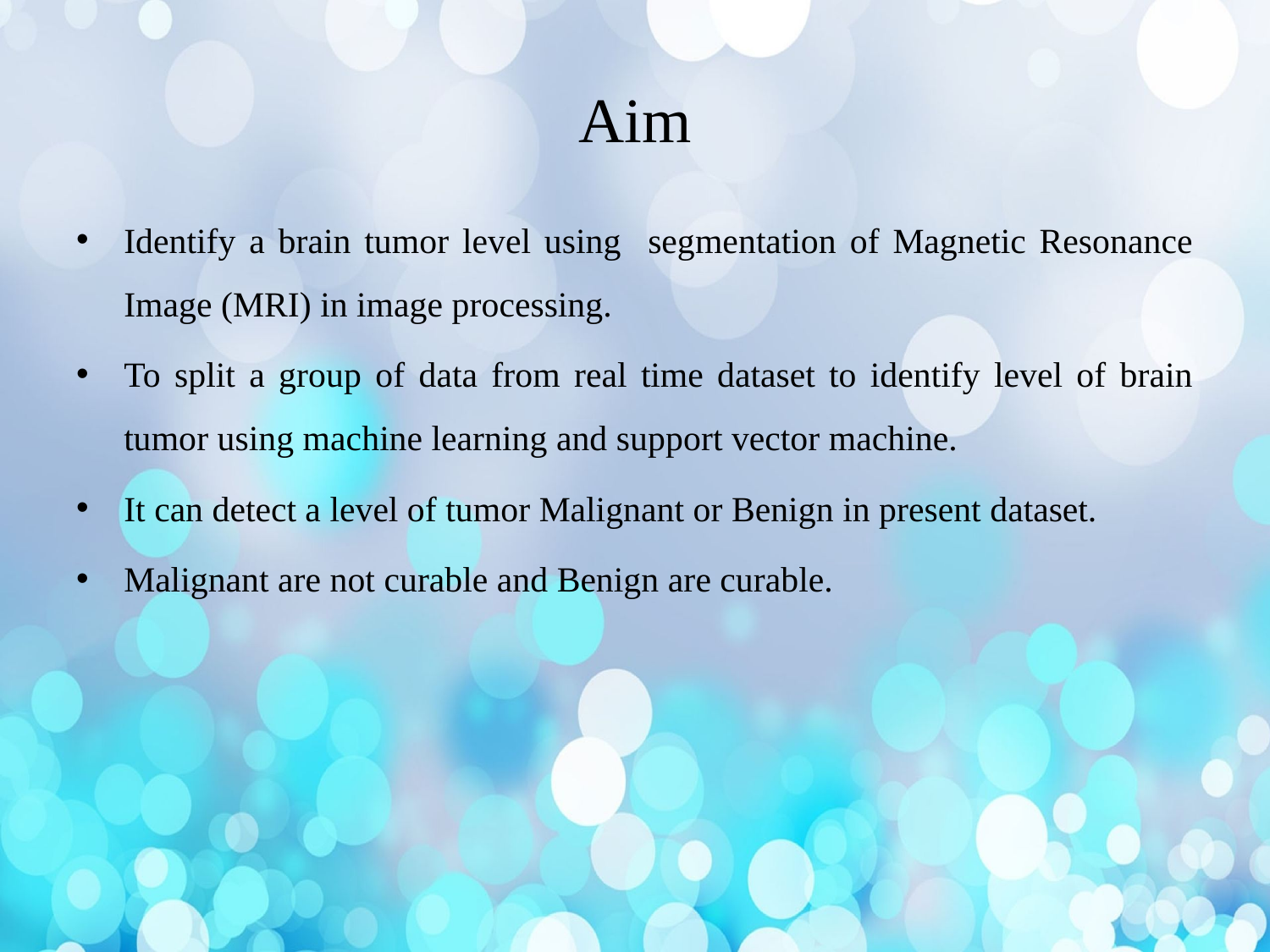

# Aim
Identify a brain tumor level using  segmentation of Magnetic Resonance Image (MRI) in image processing.
To split a group of data from real time dataset to identify level of brain tumor using machine learning and support vector machine.
It can detect a level of tumor Malignant or Benign in present dataset.
Malignant are not curable and Benign are curable.